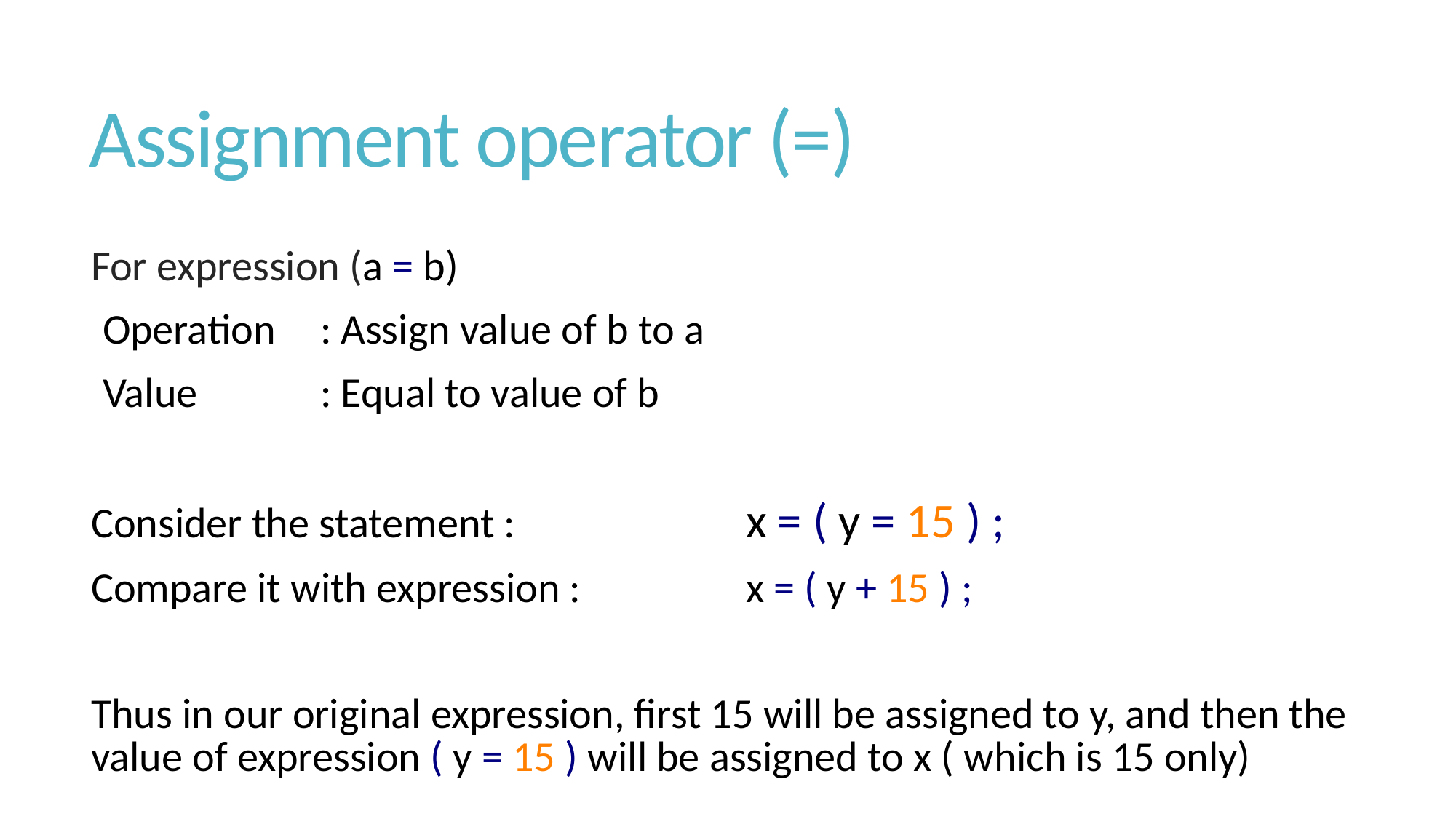

# Assignment operator (=)
For expression (a = b)
Operation 	: Assign value of b to a
Value  	: Equal to value of b

Consider the statement :  		x = ( y = 15 ) ;
Compare it with expression :		x = ( y + 15 ) ;

Thus in our original expression, first 15 will be assigned to y, and then the value of expression ( y = 15 ) will be assigned to x ( which is 15 only)